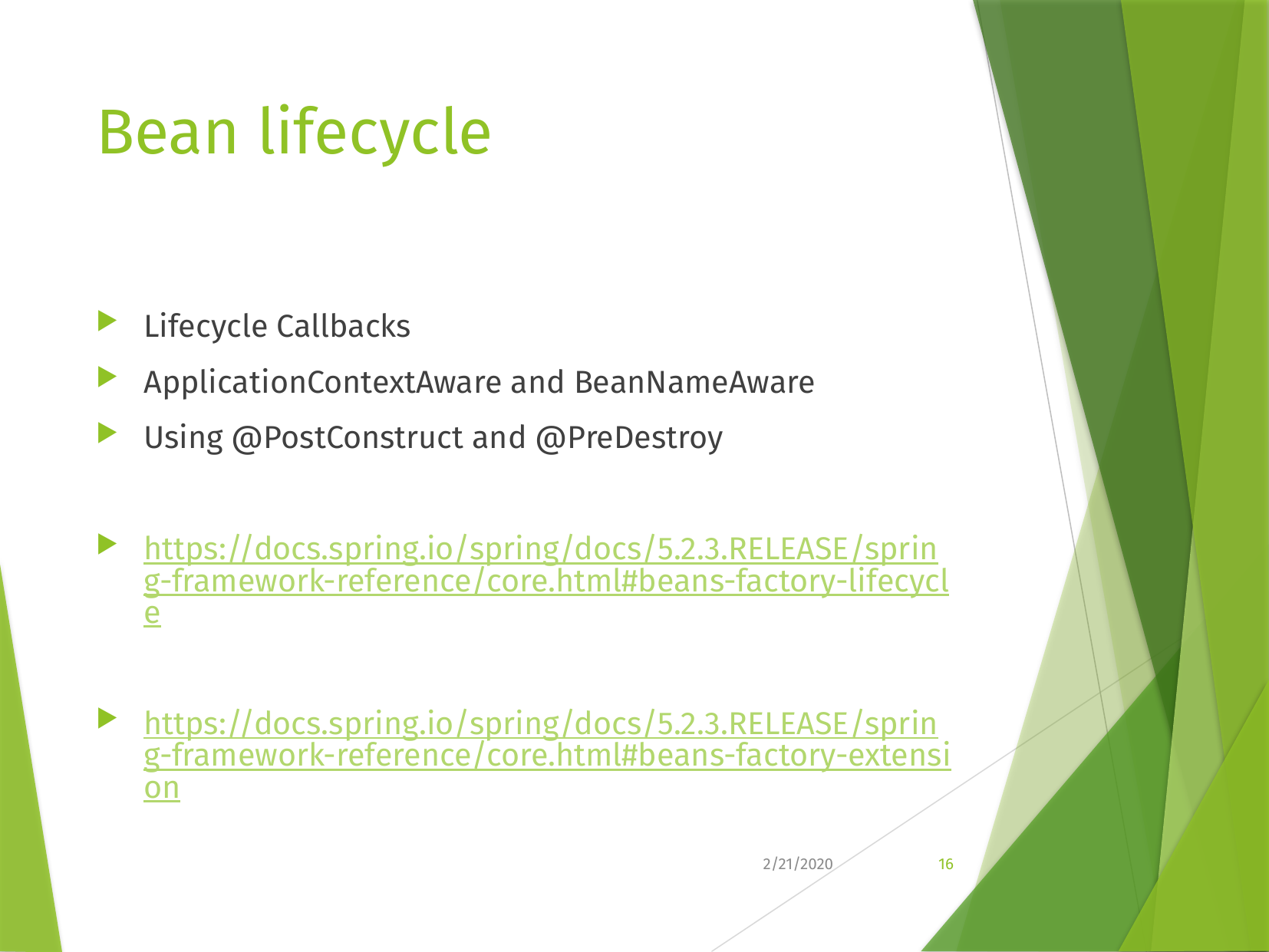

# Bean lifecycle
Lifecycle Callbacks
ApplicationContextAware and BeanNameAware
Using @PostConstruct and @PreDestroy

https://docs.spring.io/spring/docs/5.2.3.RELEASE/spring-framework-reference/core.html#beans-factory-lifecycle

https://docs.spring.io/spring/docs/5.2.3.RELEASE/spring-framework-reference/core.html#beans-factory-extension

2/21/2020
16